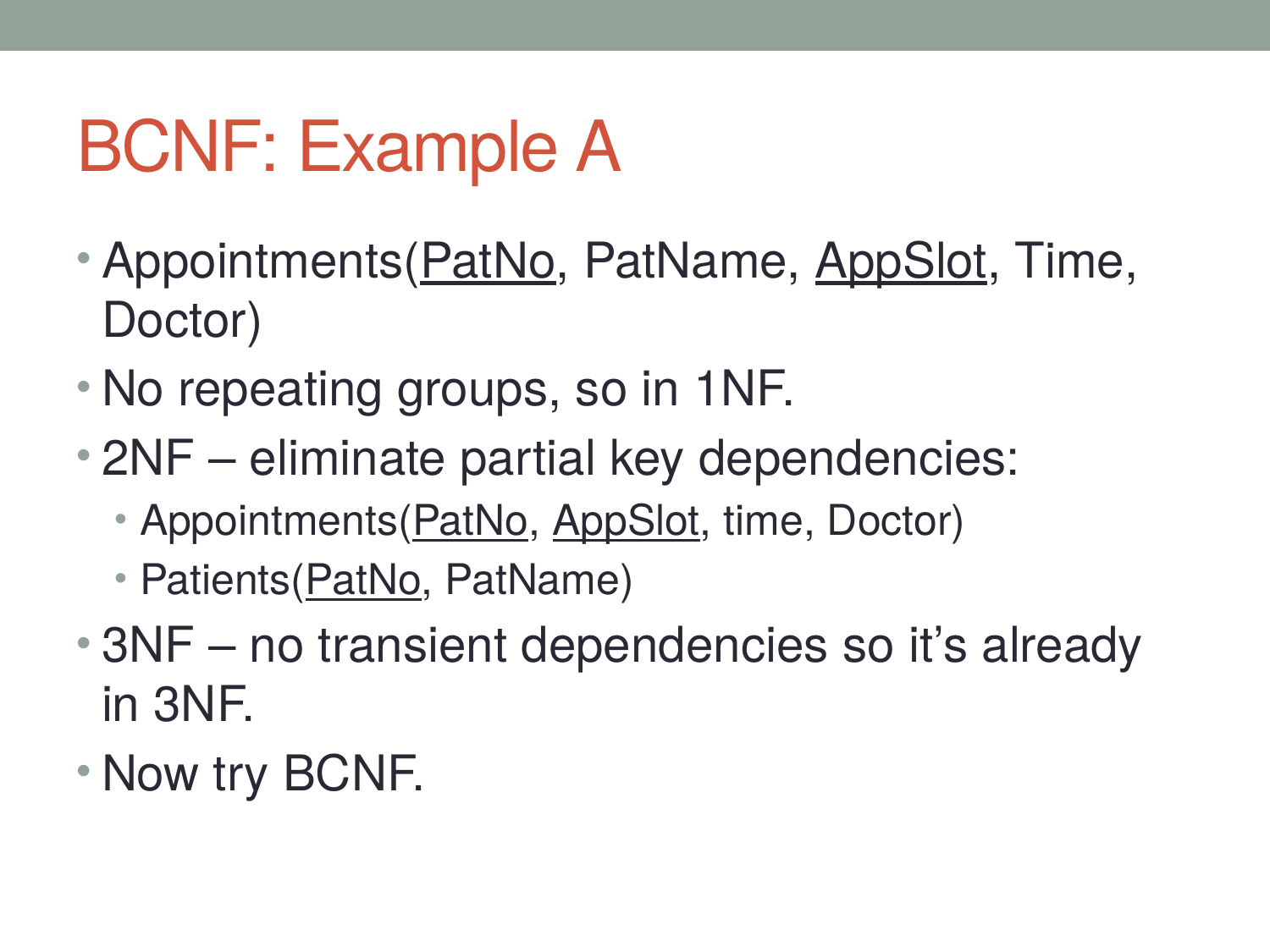

# BCNF: Example A
Appointments(PatNo, PatName, AppSlot, Time, Doctor)
No repeating groups, so in 1NF.
2NF – eliminate partial key dependencies:
Appointments(PatNo, AppSlot, time, Doctor)
Patients(PatNo, PatName)
3NF – no transient dependencies so it’s already in 3NF.
Now try BCNF.